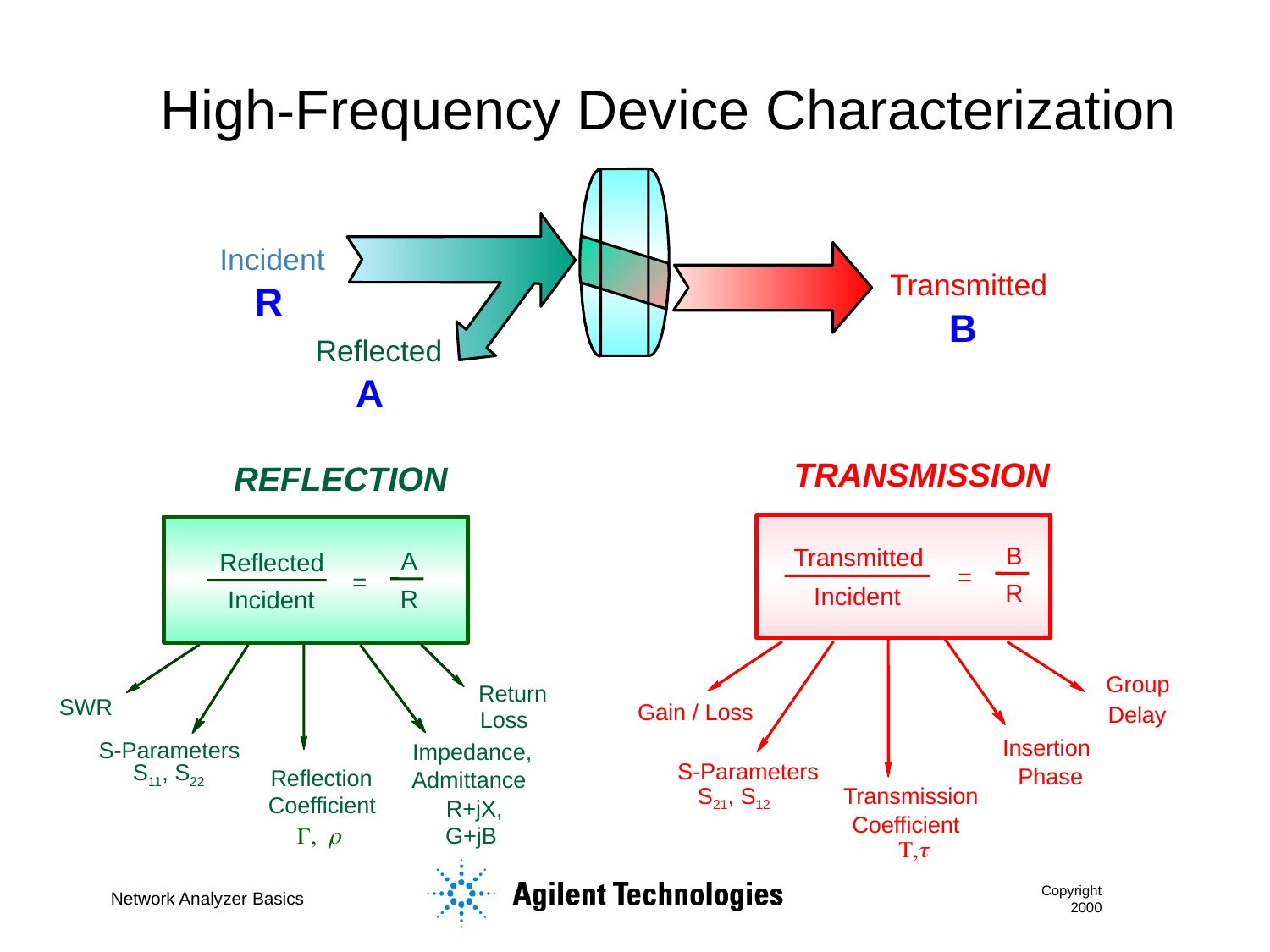

High-Frequency Device Characterization

Incident

Transmitted
R
B
Reflected
A
TRANSMISSION
REFLECTION

B
Transmitted
A

R
=
Reflected

Incident
=

R
Incident

Group

Return

SWR
Gain / Loss
Delay
Loss
Insertion
S-Parameters

Impedance, Admittance
S-Parameters
S11, S22
Phase
Reflection
Transmission
S21, S12
Coefficient
R+jX, G+jB
Coefficient
Γ, ρ
Τ,τ
Copyright 2000
Network Analyzer Basics